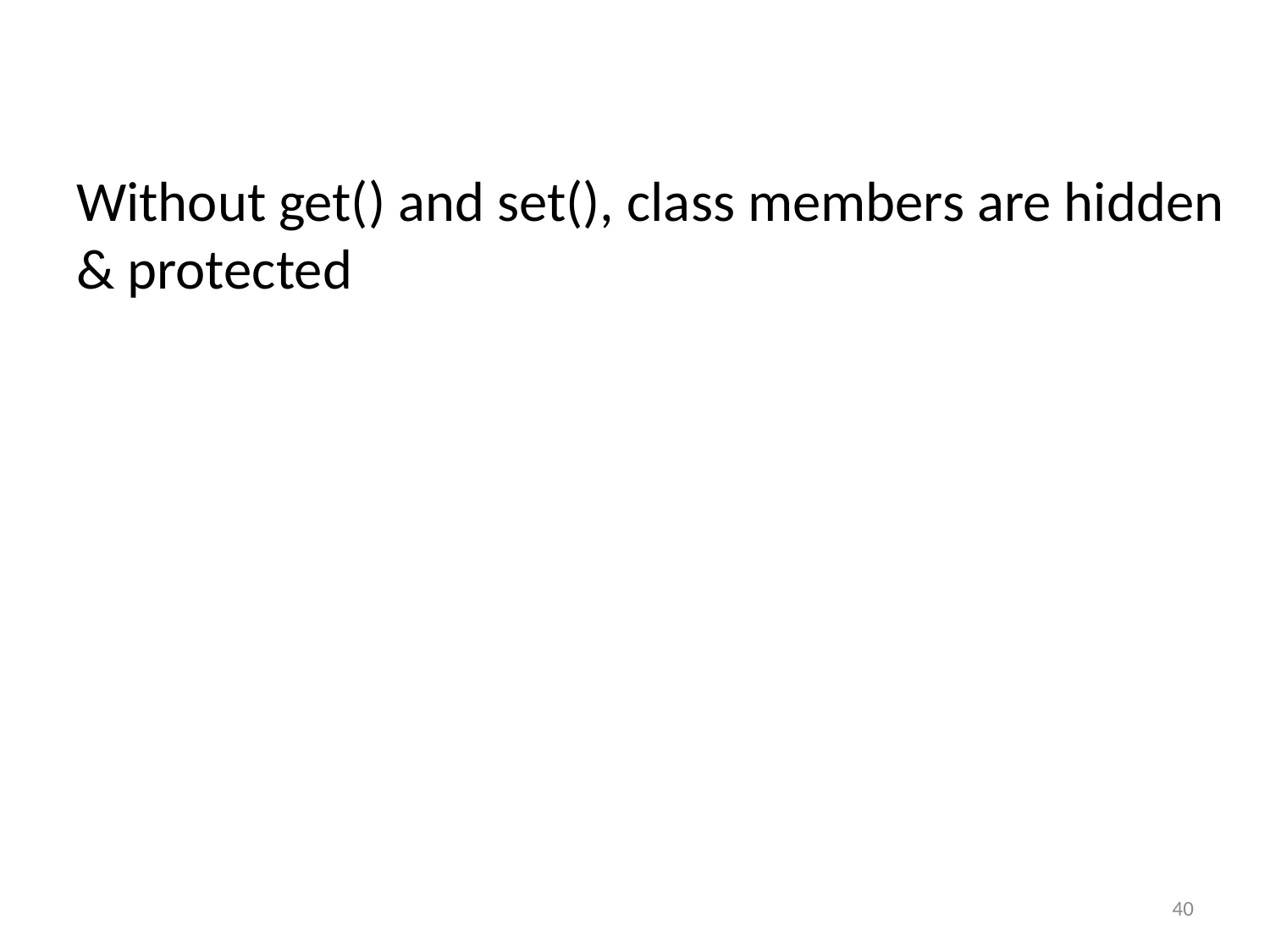

Without get() and set(), class members are hidden & protected

40